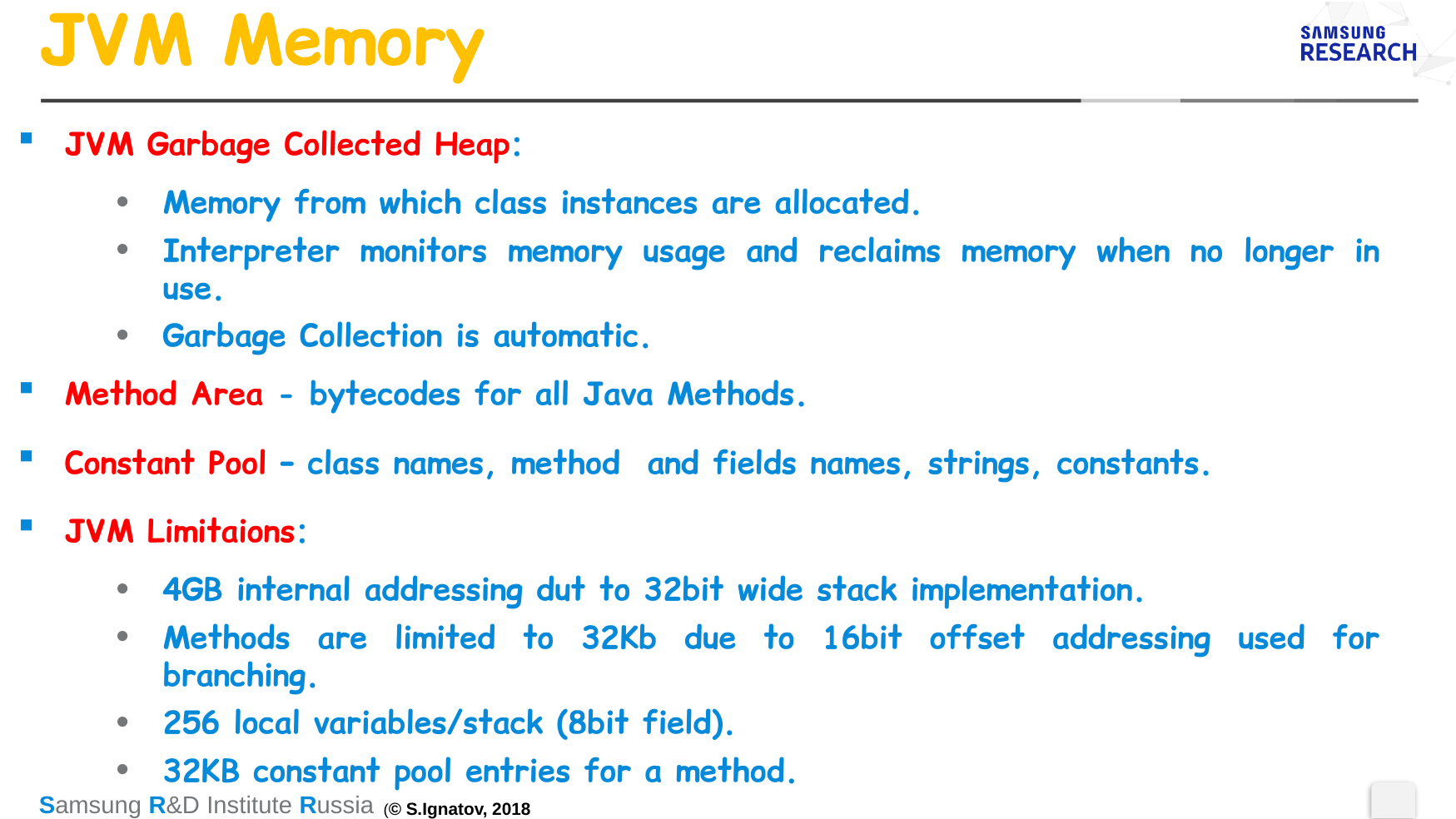

# JVM Memory
JVM Garbage Collected Heap:
Memory from which class instances are allocated.
Interpreter monitors memory usage and reclaims memory when no longer in use.
Garbage Collection is automatic.
Method Area - bytecodes for all Java Methods.
Constant Pool – class names, method  and fields names, strings, constants.
JVM Limitaions:
4GB internal addressing dut to 32bit wide stack implementation.
Methods are limited to 32Kb due to 16bit offset addressing used for branching.
256 local variables/stack (8bit field).
32KB constant pool entries for a method.

(© S.Ignatov, 2018